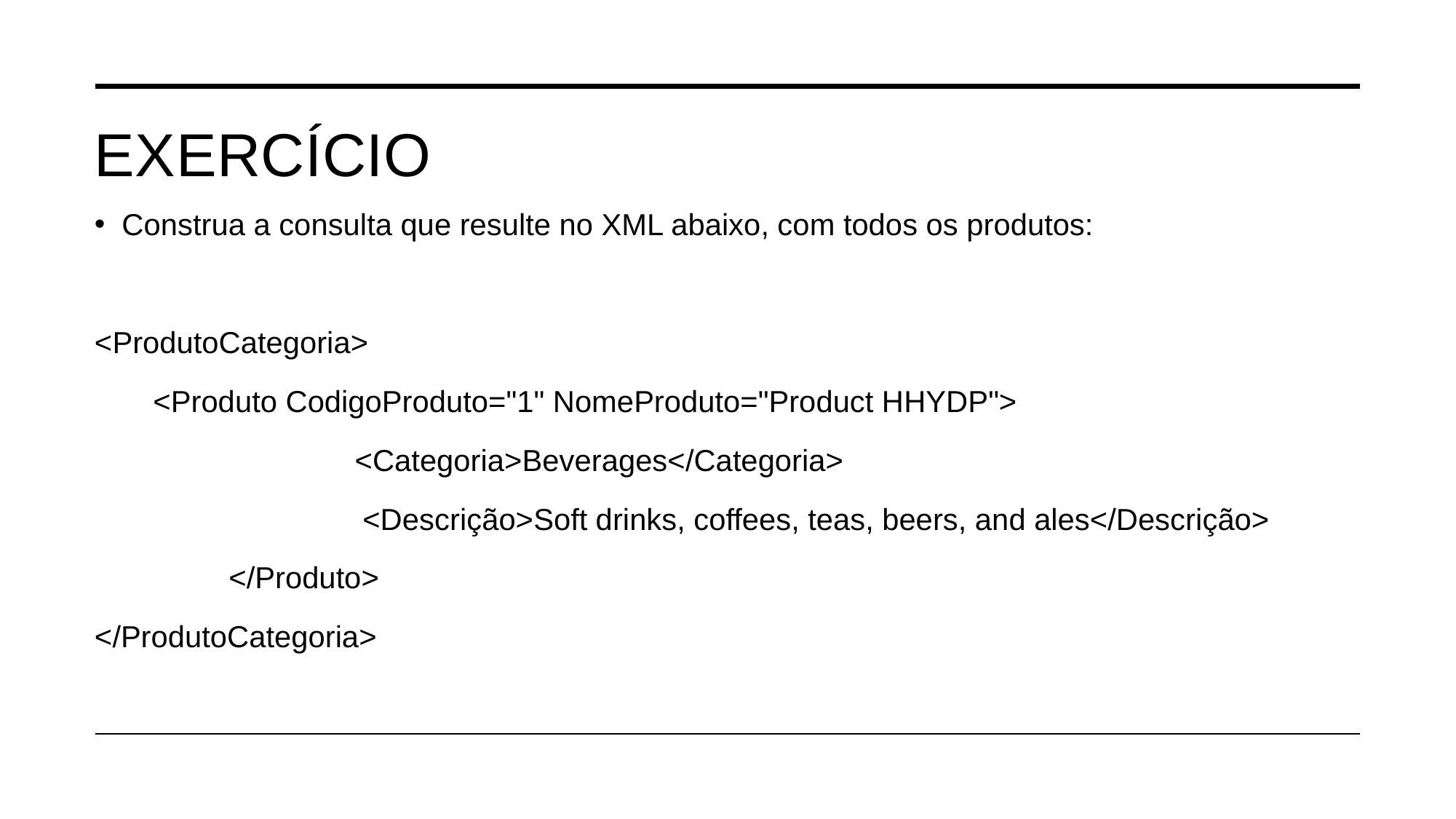

# EXERCÍCIO
Construa a consulta que resulte no XML abaixo, com todos os produtos:

<ProdutoCategoria>
       <Produto CodigoProduto="1" NomeProduto="Product HHYDP">
		     <Categoria>Beverages</Categoria>
	                   <Descrição>Soft drinks, coffees, teas, beers, and ales</Descrição>
	   </Produto>
</ProdutoCategoria>